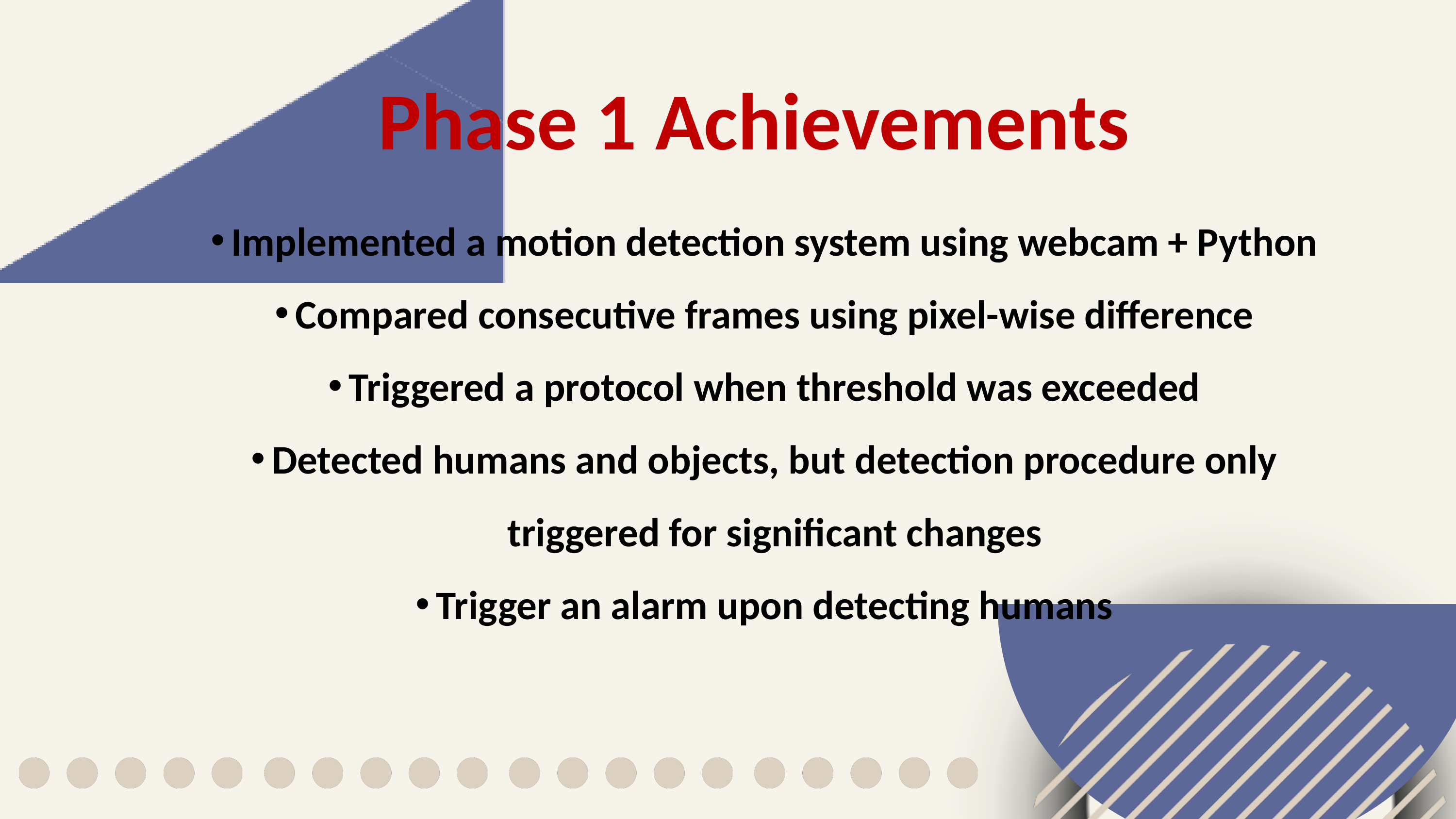

Phase 1 Achievements
Implemented a motion detection system using webcam + Python
Compared consecutive frames using pixel-wise difference
Triggered a protocol when threshold was exceeded
Detected humans and objects, but detection procedure only triggered for significant changes
Trigger an alarm upon detecting humans